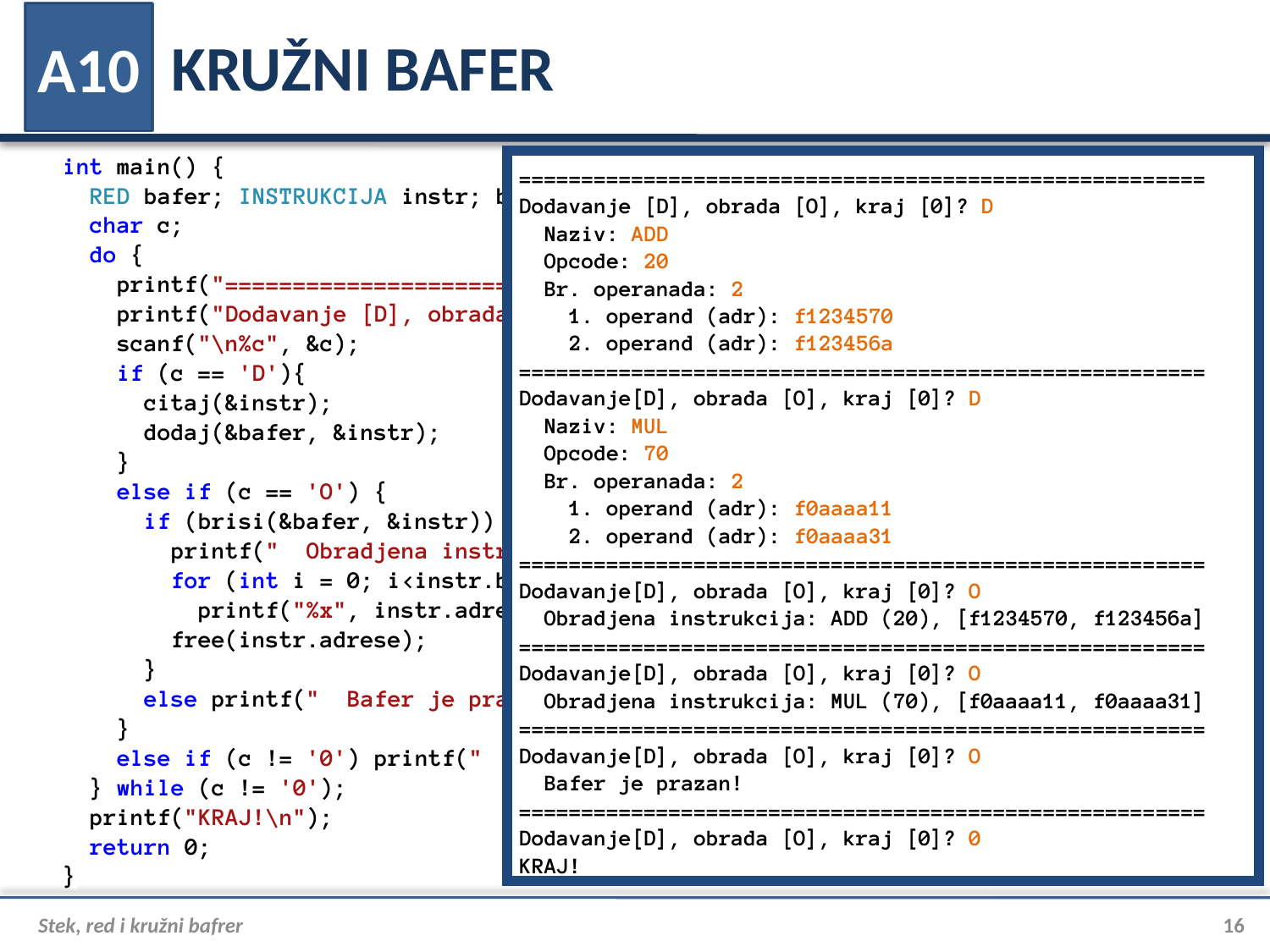

# KRUŽNI BAFER
A10
int main() {
  RED bafer; INSTRUKCIJA instr; bafer.f = bafer.r = -1;
  char c;
  do {
    printf("=======================================================\n");
    printf("Dodavanje [D], obrada [O], kraj [0]? ");
    scanf("\n%c", &c);
    if (c == 'D'){
      citaj(&instr);
      dodaj(&bafer, &instr);
    }
    else if (c == 'O') {
      if (brisi(&bafer, &instr)) {
        printf("  Obradjena instrukcija: %s (%o), [", instr.naziv, instr.opcode);
        for (int i = 0; i<instr.bro; i++)
          printf("%x", instr.adrese[i]), i<instr.bro-1 ? printf(", ") : printf("]\n");
        free(instr.adrese);
      }
      else printf("  Bafer je prazan!\n");
    }
    else if (c != '0') printf("  Nepoznata opcija - '%c'.\n", c);
  } while (c != '0');
  printf("KRAJ!\n");
  return 0;
}
=======================================================
Dodavanje [D], obrada [O], kraj [0]? D
  Naziv: ADD
  Opcode: 20
  Br. operanada: 2
    1. operand (adr): f1234570
    2. operand (adr): f123456a
=======================================================
Dodavanje[D], obrada [O], kraj [0]? D
  Naziv: MUL
  Opcode: 70
  Br. operanada: 2
    1. operand (adr): f0aaaa11
    2. operand (adr): f0aaaa31
=======================================================
Dodavanje[D], obrada [O], kraj [0]? O
  Obradjena instrukcija: ADD (20), [f1234570, f123456a]
=======================================================
Dodavanje[D], obrada [O], kraj [0]? O
  Obradjena instrukcija: MUL (70), [f0aaaa11, f0aaaa31]
=======================================================
Dodavanje[D], obrada [O], kraj [0]? O
  Bafer je prazan!
=======================================================
Dodavanje[D], obrada [O], kraj [0]? 0
KRAJ!
Stek, red i kružni bafrer
16